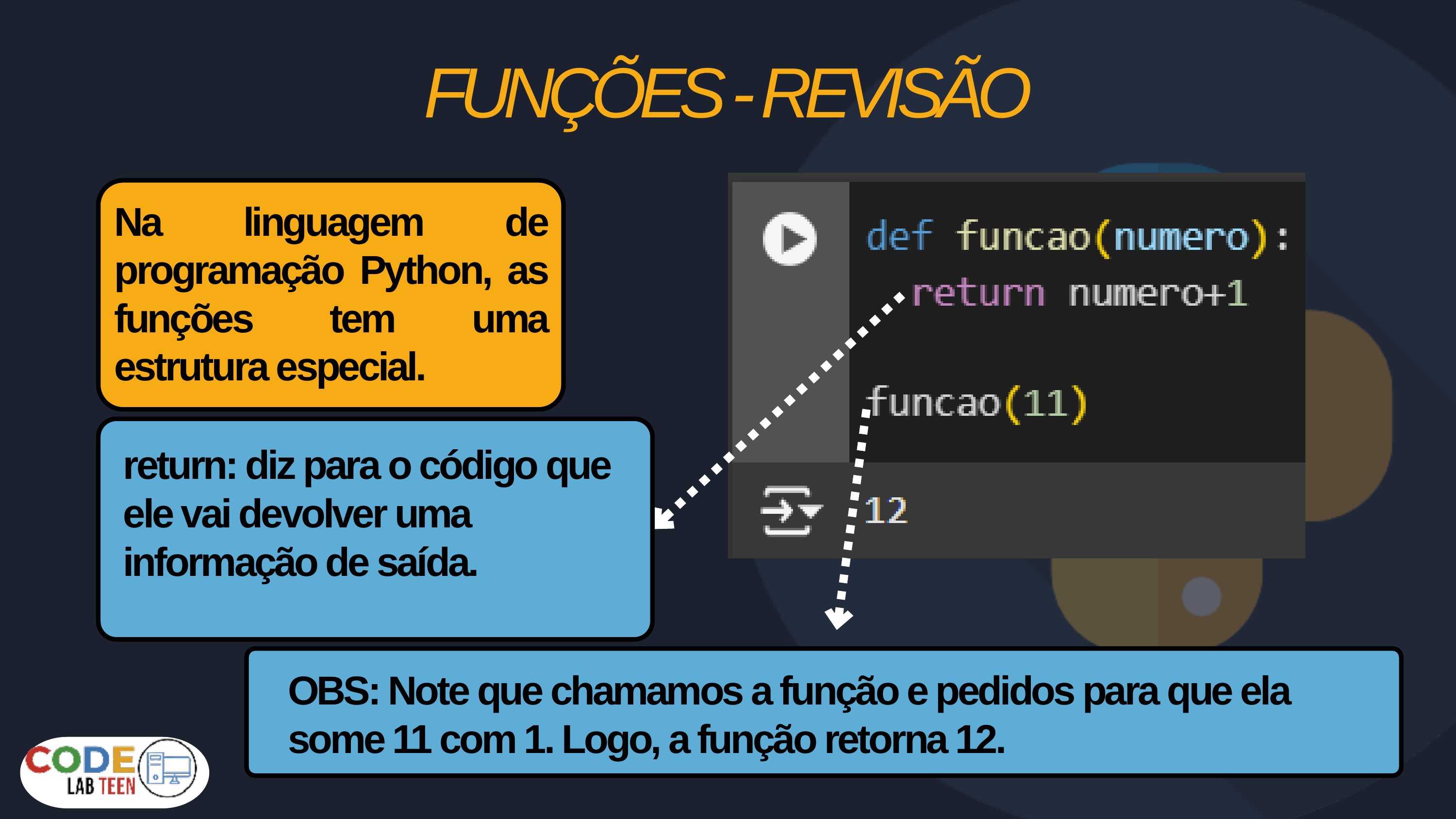

FUNÇÕES - REVISÃO

Na linguagem de programação Python, as funções tem uma estrutura especial.

return: diz para o código que ele vai devolver uma informação de saída.

OBS: Note que chamamos a função e pedidos para que ela some 11 com 1. Logo, a função retorna 12.